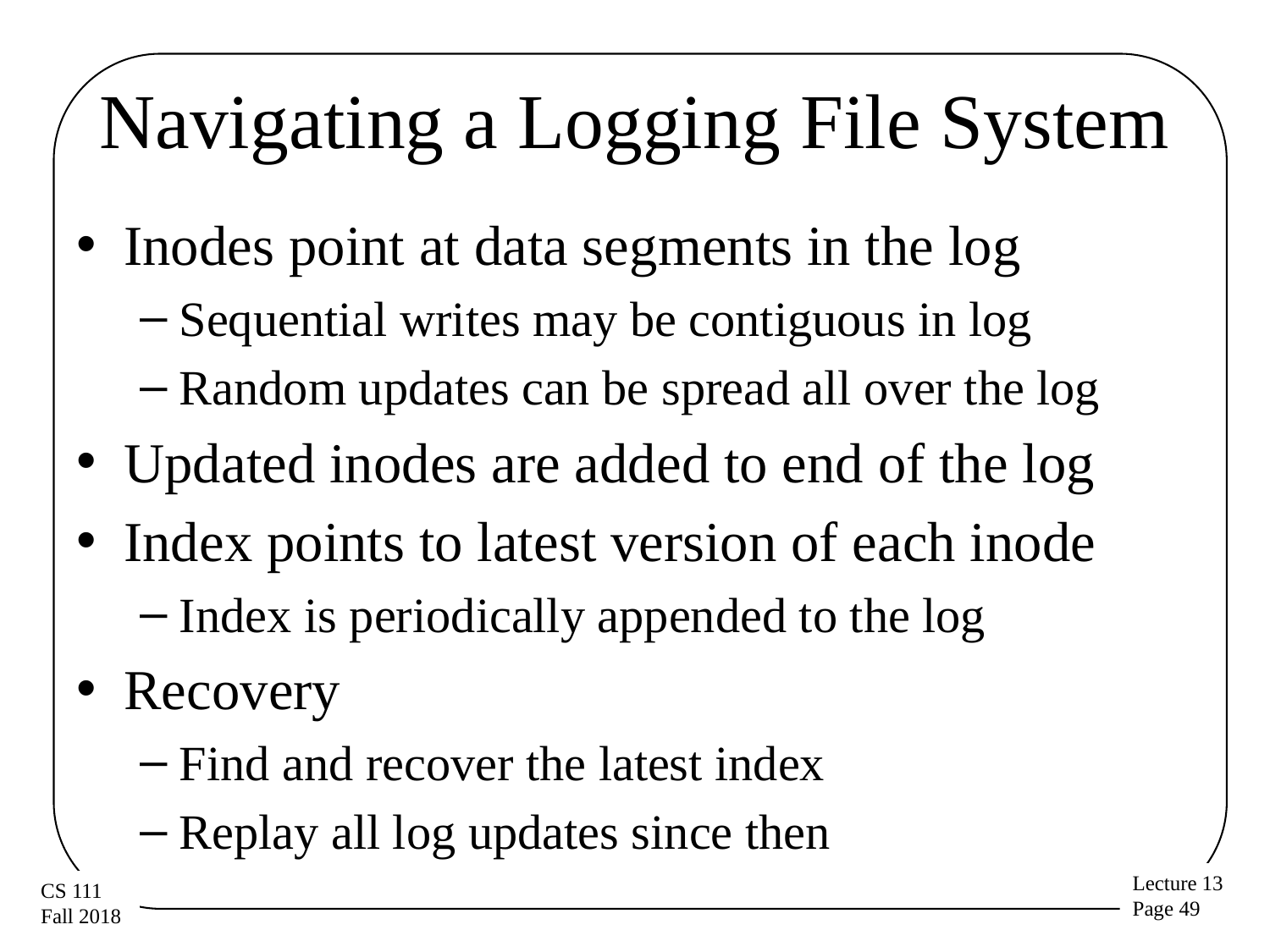

# Navigating a Logging File System
Inodes point at data segments in the log
Sequential writes may be contiguous in log
Random updates can be spread all over the log
Updated inodes are added to end of the log
Index points to latest version of each inode
Index is periodically appended to the log
Recovery
Find and recover the latest index
Replay all log updates since then